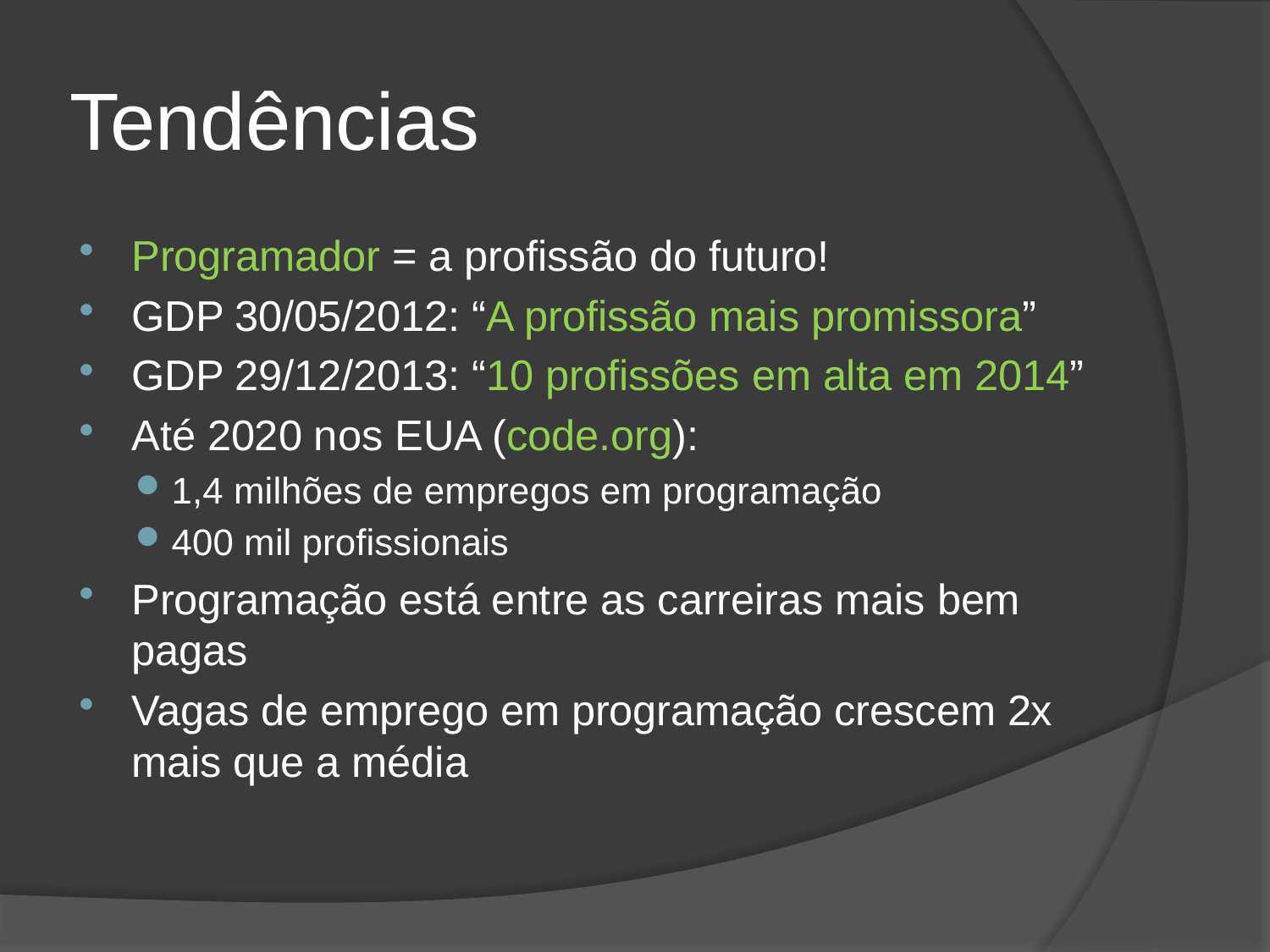

# Tendências
Programador = a profissão do futuro!
GDP 30/05/2012: “A profissão mais promissora”
GDP 29/12/2013: “10 profissões em alta em 2014”
Até 2020 nos EUA (code.org):
1,4 milhões de empregos em programação
400 mil profissionais
Programação está entre as carreiras mais bem pagas
Vagas de emprego em programação crescem 2x mais que a média